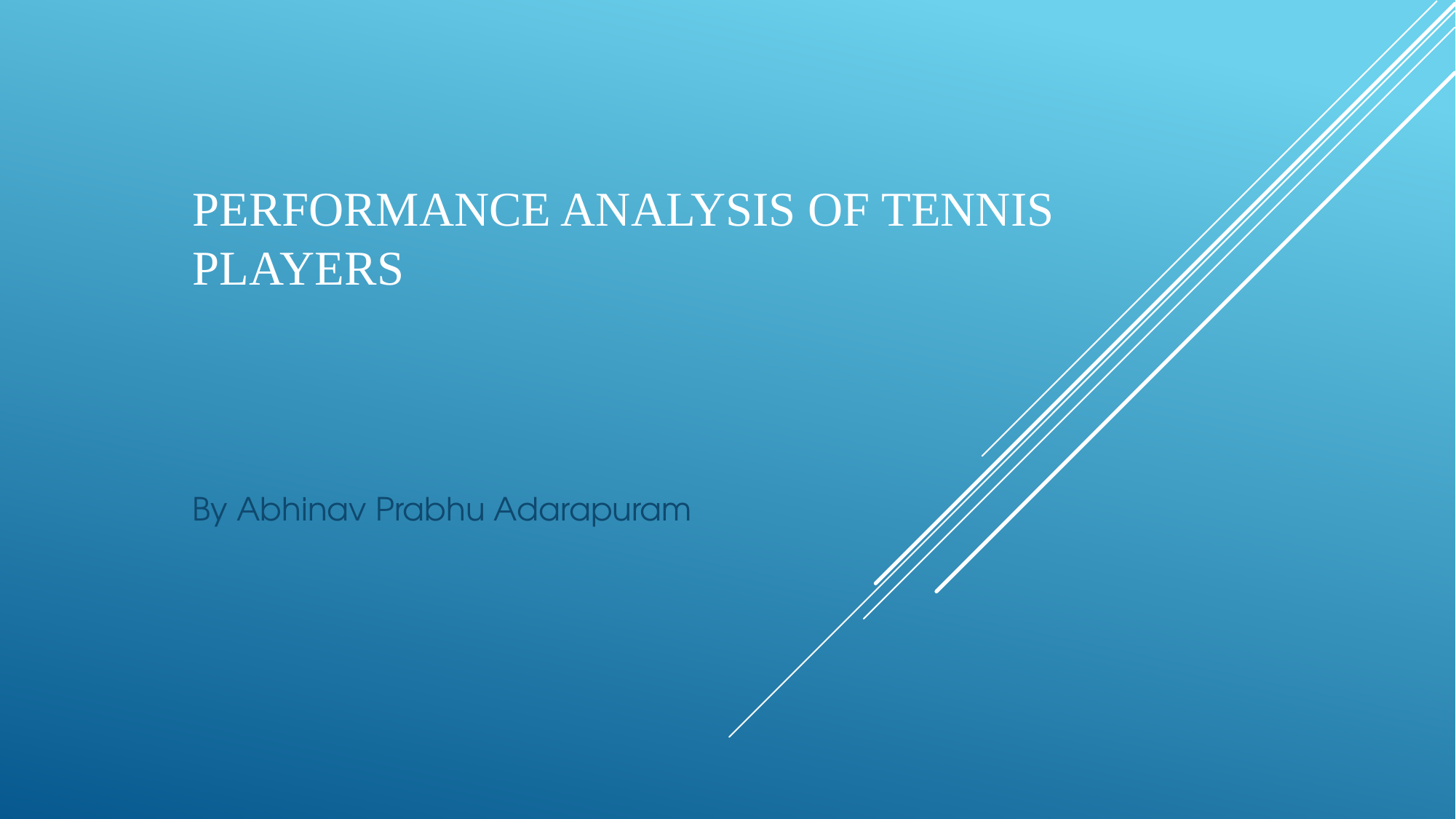

# Performance Analysis of Tennis Players

By Abhinav Prabhu Adarapuram